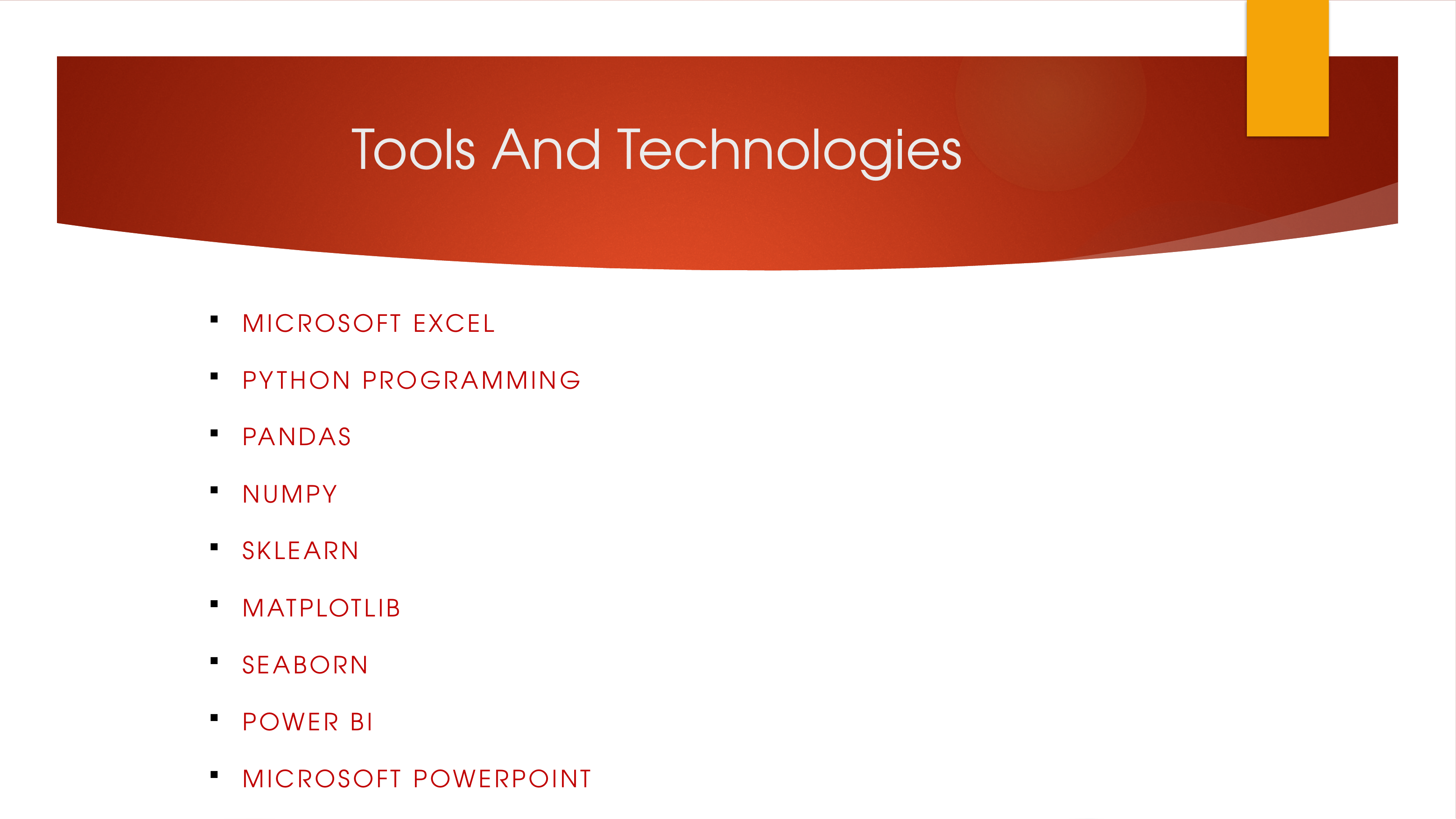

# Tools And Technologies
MICROSOFT EXCEL

PYTHON PROGRAMMING

PANDAS

NUMPY

SKLEARN

MATPLOTLIB

SEABORN

POWER BI

MICROSOFT POWERPOINT